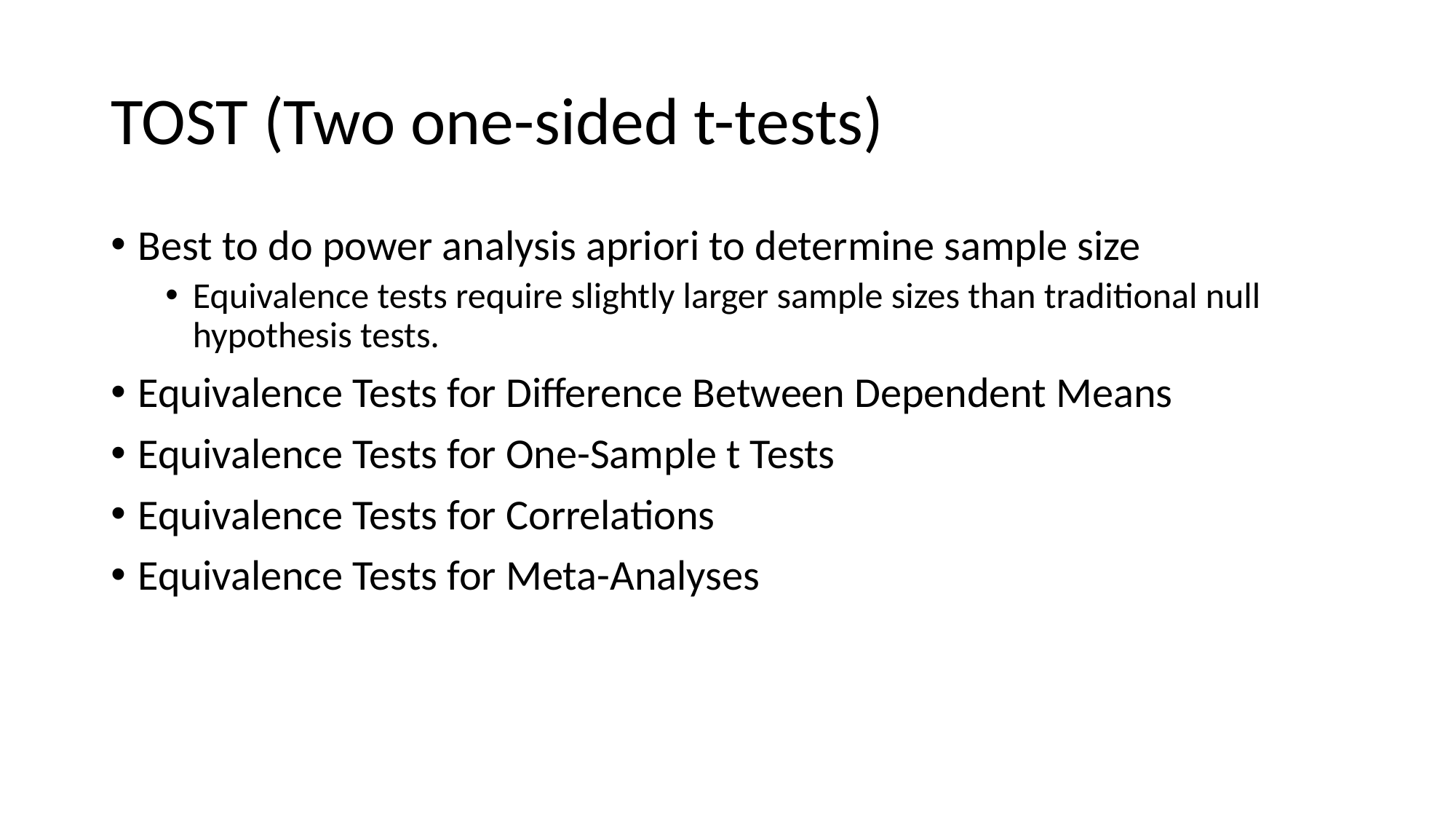

# TOST (Two one-sided t-tests)
Best to do power analysis apriori to determine sample size
Equivalence tests require slightly larger sample sizes than traditional null hypothesis tests.
Equivalence Tests for Difference Between Dependent Means
Equivalence Tests for One-Sample t Tests
Equivalence Tests for Correlations
Equivalence Tests for Meta-Analyses